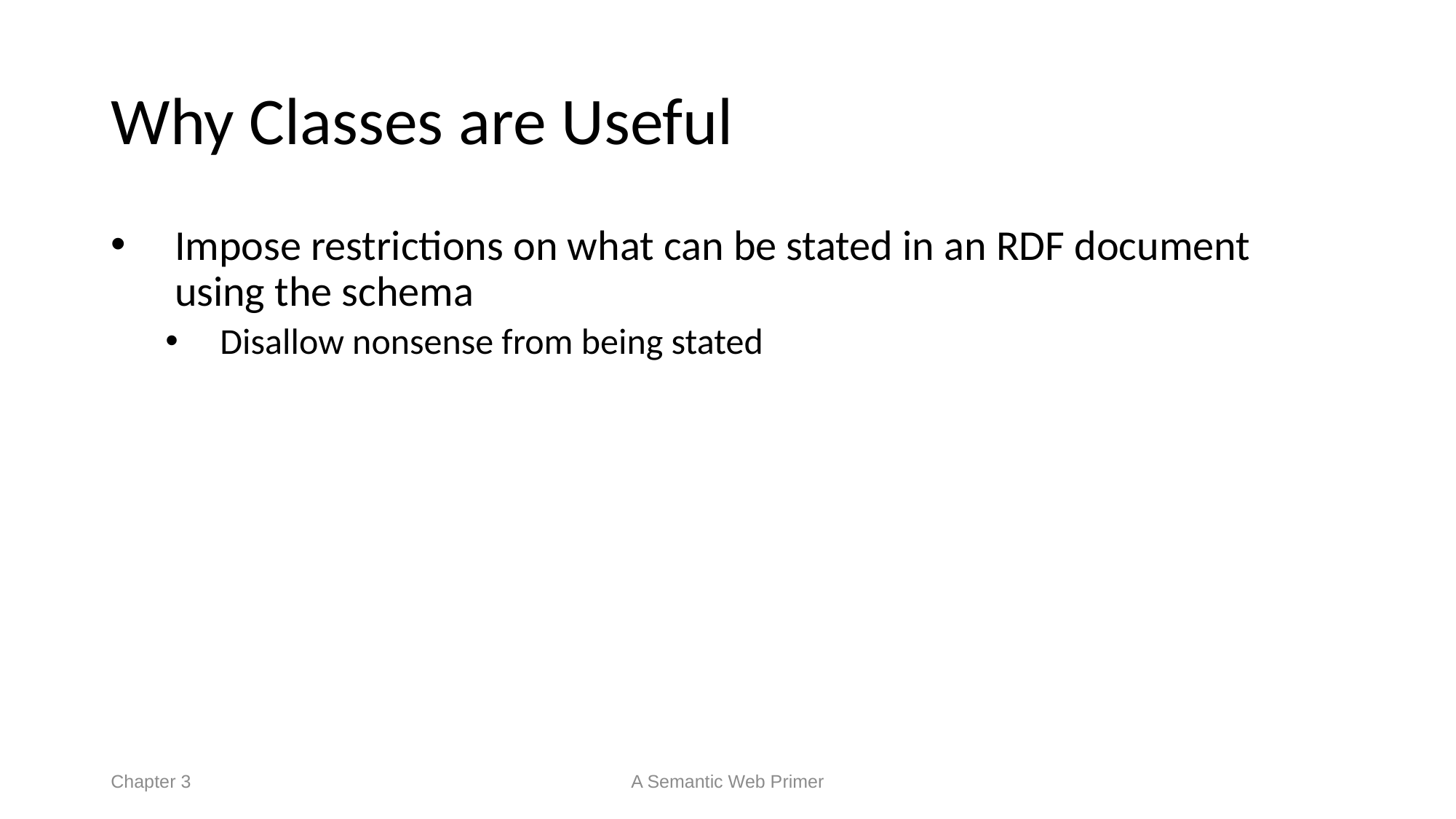

# Why Classes are Useful
Impose restrictions on what can be stated in an RDF document using the schema
Disallow nonsense from being stated
Chapter 3
A Semantic Web Primer
45